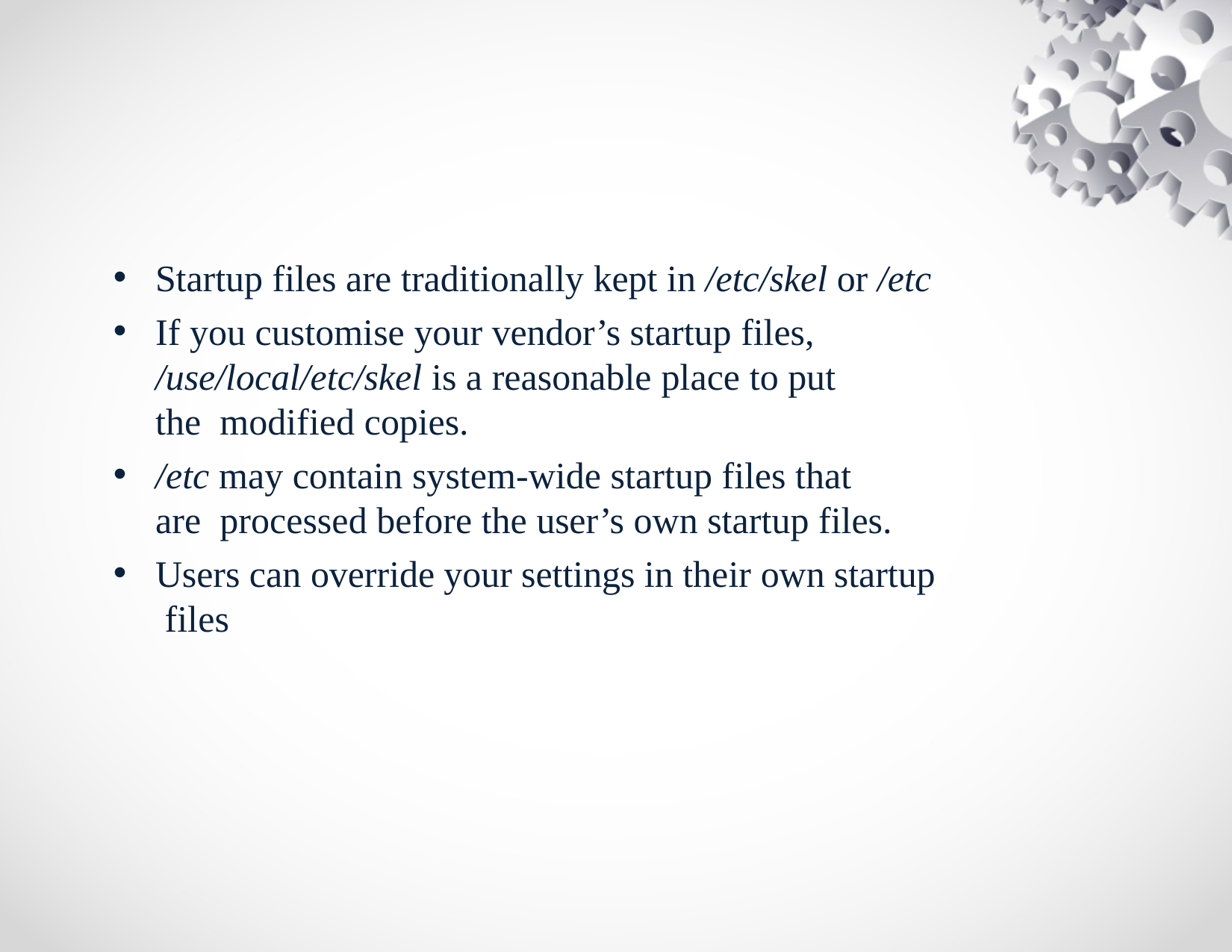

Startup files are traditionally kept in /etc/skel or /etc
If you customise your vendor’s startup files,
/use/local/etc/skel is a reasonable place to put the  modified copies.
/etc may contain system-wide startup files that are  processed before the user’s own startup files.
Users can override your settings in their own startup  files